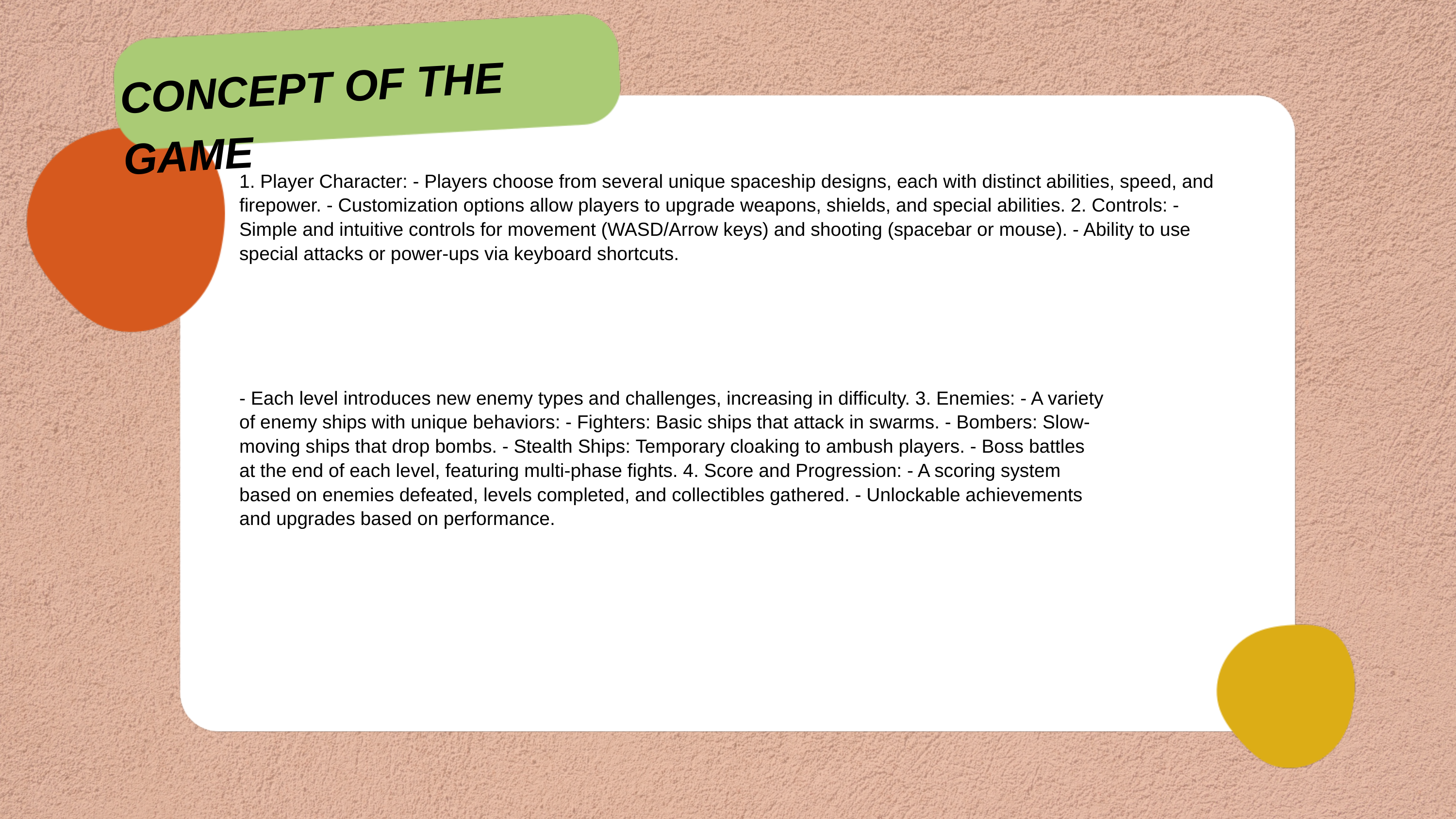

CONCEPT OF THE GAME
1. Player Character: - Players choose from several unique spaceship designs, each with distinct abilities, speed, and firepower. - Customization options allow players to upgrade weapons, shields, and special abilities. 2. Controls: - Simple and intuitive controls for movement (WASD/Arrow keys) and shooting (spacebar or mouse). - Ability to use special attacks or power-ups via keyboard shortcuts.
- Each level introduces new enemy types and challenges, increasing in difficulty. 3. Enemies: - A variety of enemy ships with unique behaviors: - Fighters: Basic ships that attack in swarms. - Bombers: Slow-moving ships that drop bombs. - Stealth Ships: Temporary cloaking to ambush players. - Boss battles at the end of each level, featuring multi-phase fights. 4. Score and Progression: - A scoring system based on enemies defeated, levels completed, and collectibles gathered. - Unlockable achievements and upgrades based on performance.